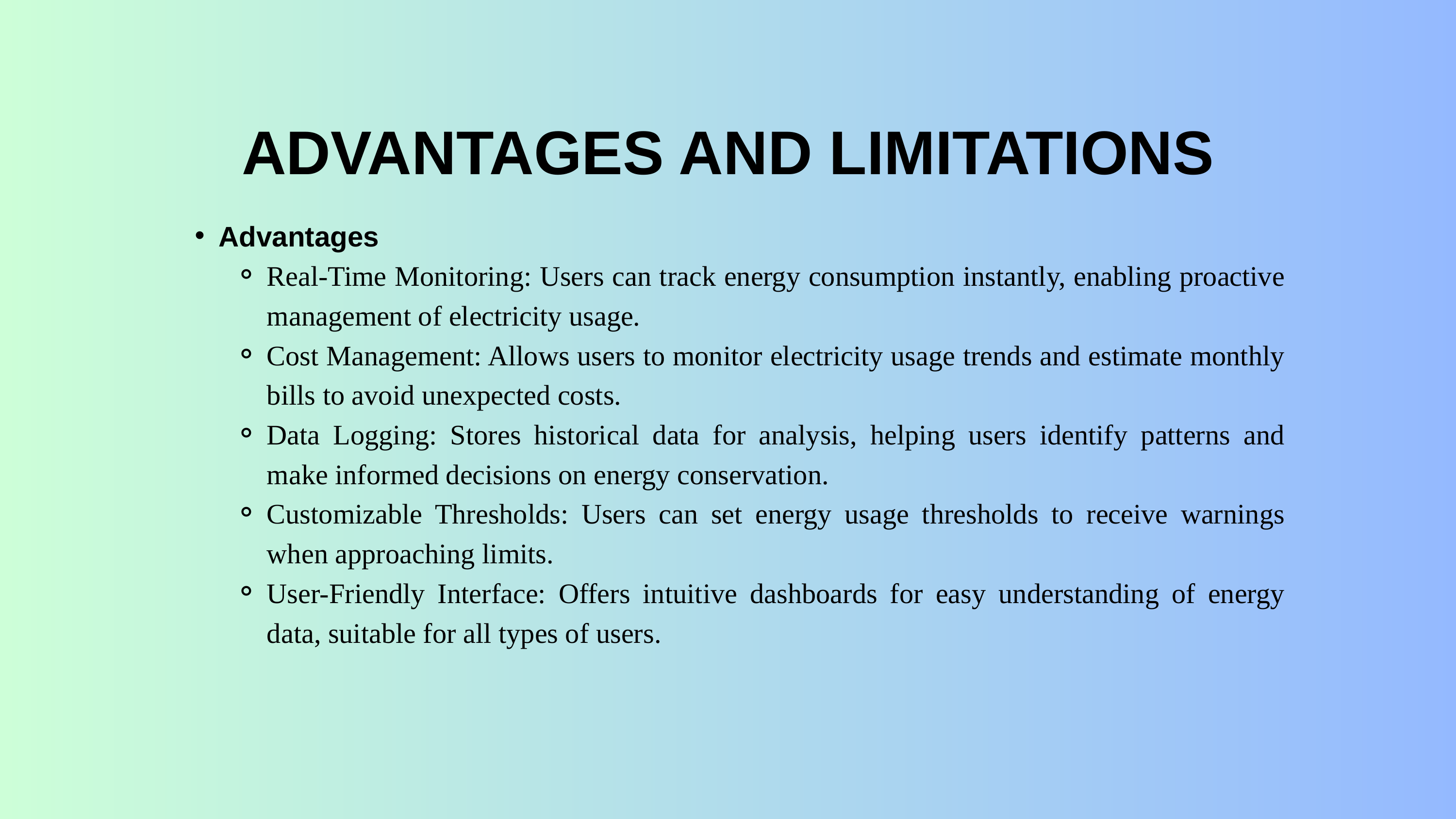

ADVANTAGES AND LIMITATIONS
Advantages
Real-Time Monitoring: Users can track energy consumption instantly, enabling proactive management of electricity usage.
Cost Management: Allows users to monitor electricity usage trends and estimate monthly bills to avoid unexpected costs.
Data Logging: Stores historical data for analysis, helping users identify patterns and make informed decisions on energy conservation.
Customizable Thresholds: Users can set energy usage thresholds to receive warnings when approaching limits.
User-Friendly Interface: Offers intuitive dashboards for easy understanding of energy data, suitable for all types of users.